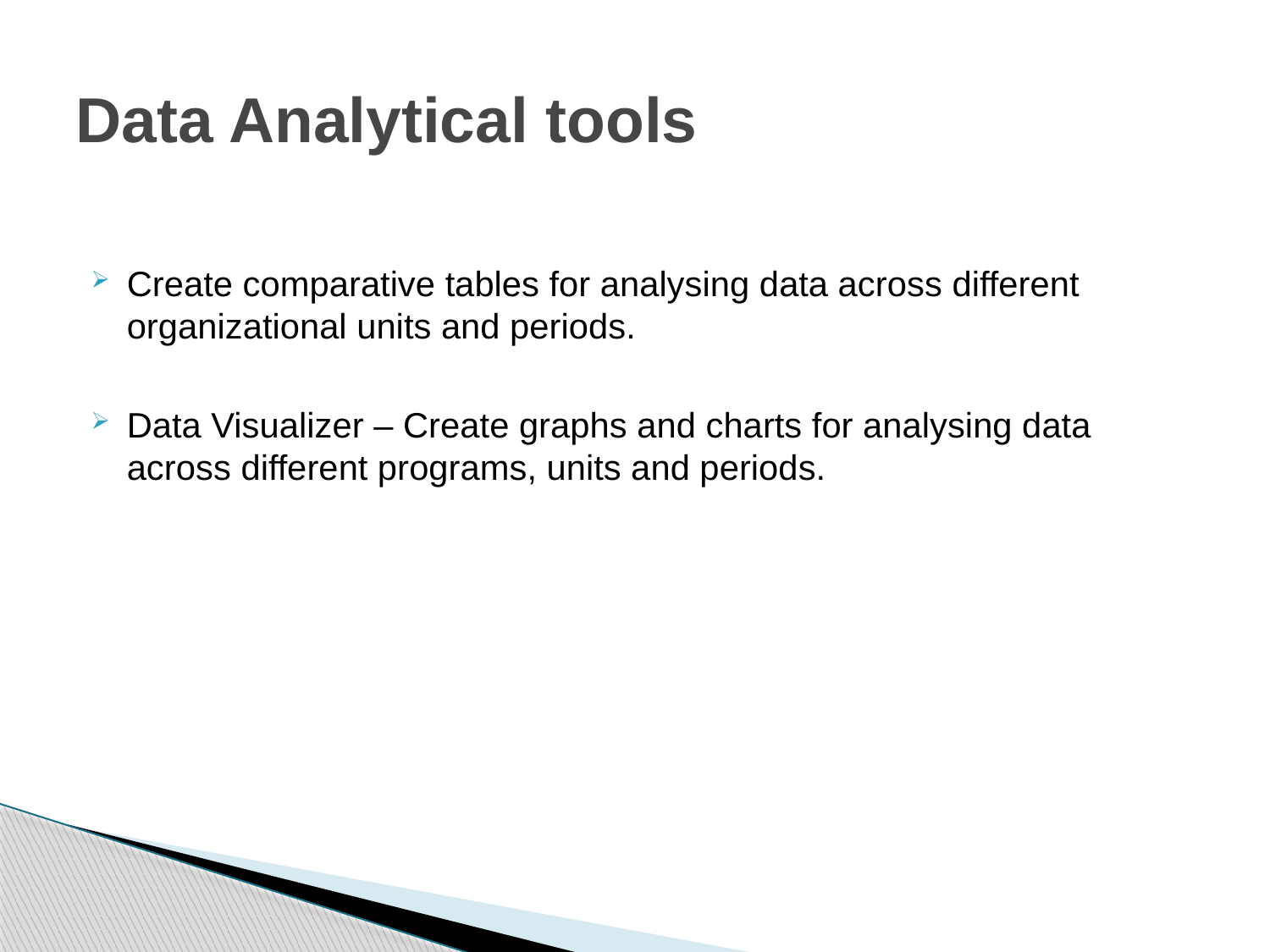

# Data Analytical tools

Create comparative tables for analysing data across different organizational units and periods.

Data Visualizer – Create graphs and charts for analysing data across different programs, units and periods.